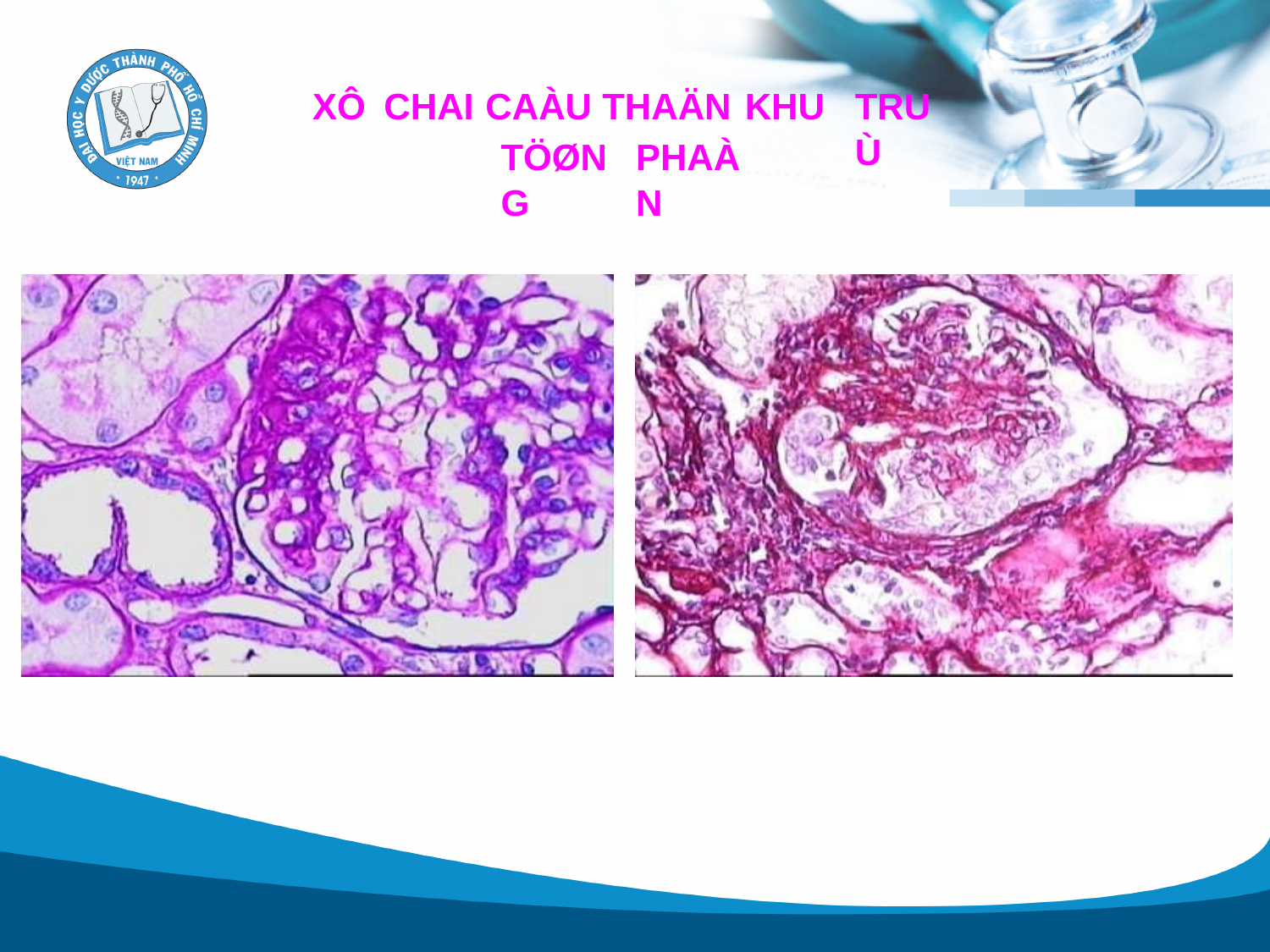

XÔ
CHAI CAÀU THAÄN KHU
TRUÙ
TÖØNG
PHAÀN